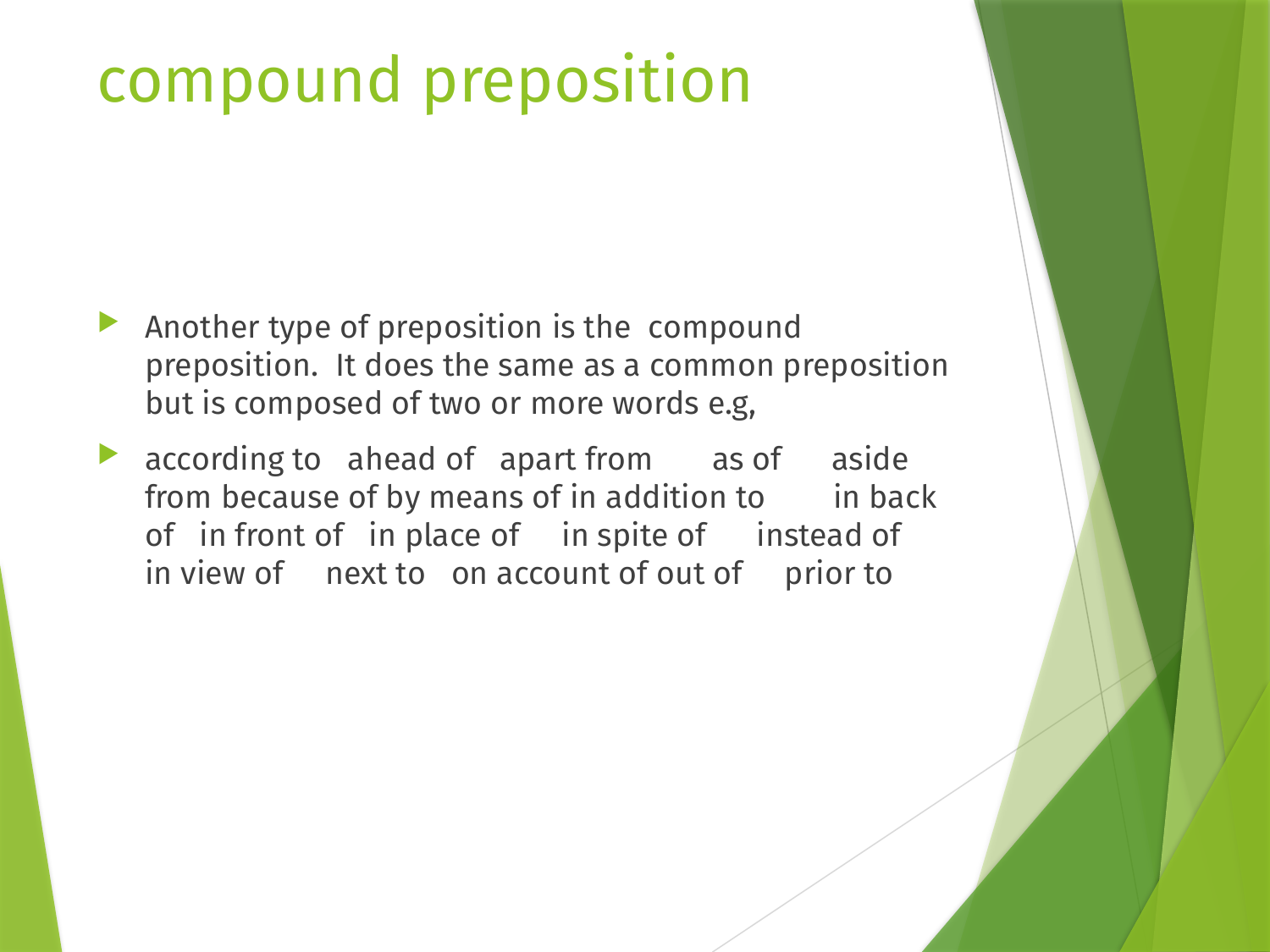

# compound preposition
Another type of preposition is the  compound preposition.  It does the same as a common preposition but is composed of two or more words e.g,
according to   ahead of   apart from       as of      aside from because of by means of in addition to        in back of   in front of   in place of     in spite of      instead of     in view of     next to   on account of out of     prior to